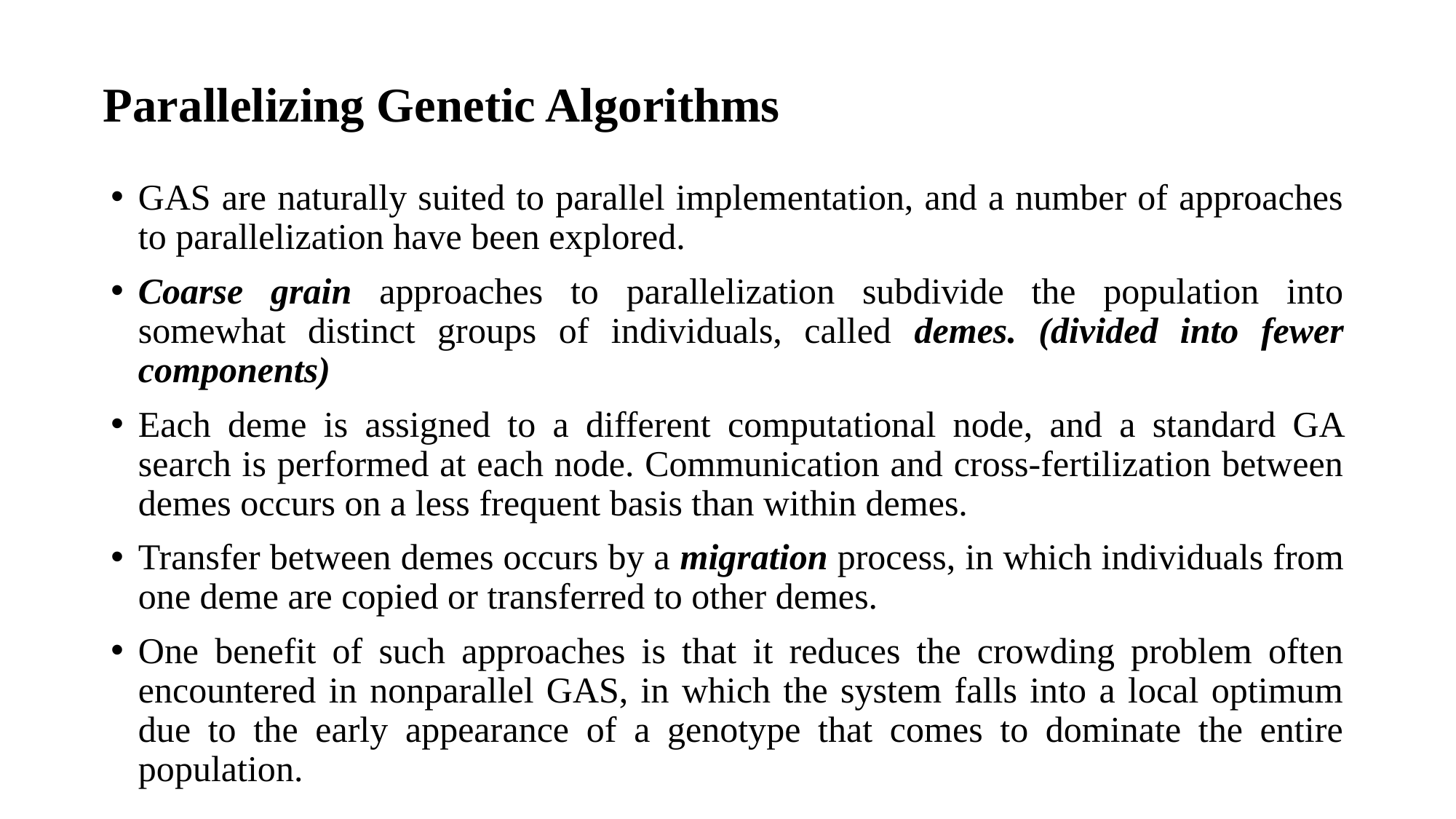

# Parallelizing Genetic Algorithms
GAS are naturally suited to parallel implementation, and a number of approaches to parallelization have been explored.
Coarse grain approaches to parallelization subdivide the population into somewhat distinct groups of individuals, called demes. (divided into fewer components)
Each deme is assigned to a different computational node, and a standard GA search is performed at each node. Communication and cross-fertilization between demes occurs on a less frequent basis than within demes.
Transfer between demes occurs by a migration process, in which individuals from one deme are copied or transferred to other demes.
One benefit of such approaches is that it reduces the crowding problem often encountered in nonparallel GAS, in which the system falls into a local optimum due to the early appearance of a genotype that comes to dominate the entire population.